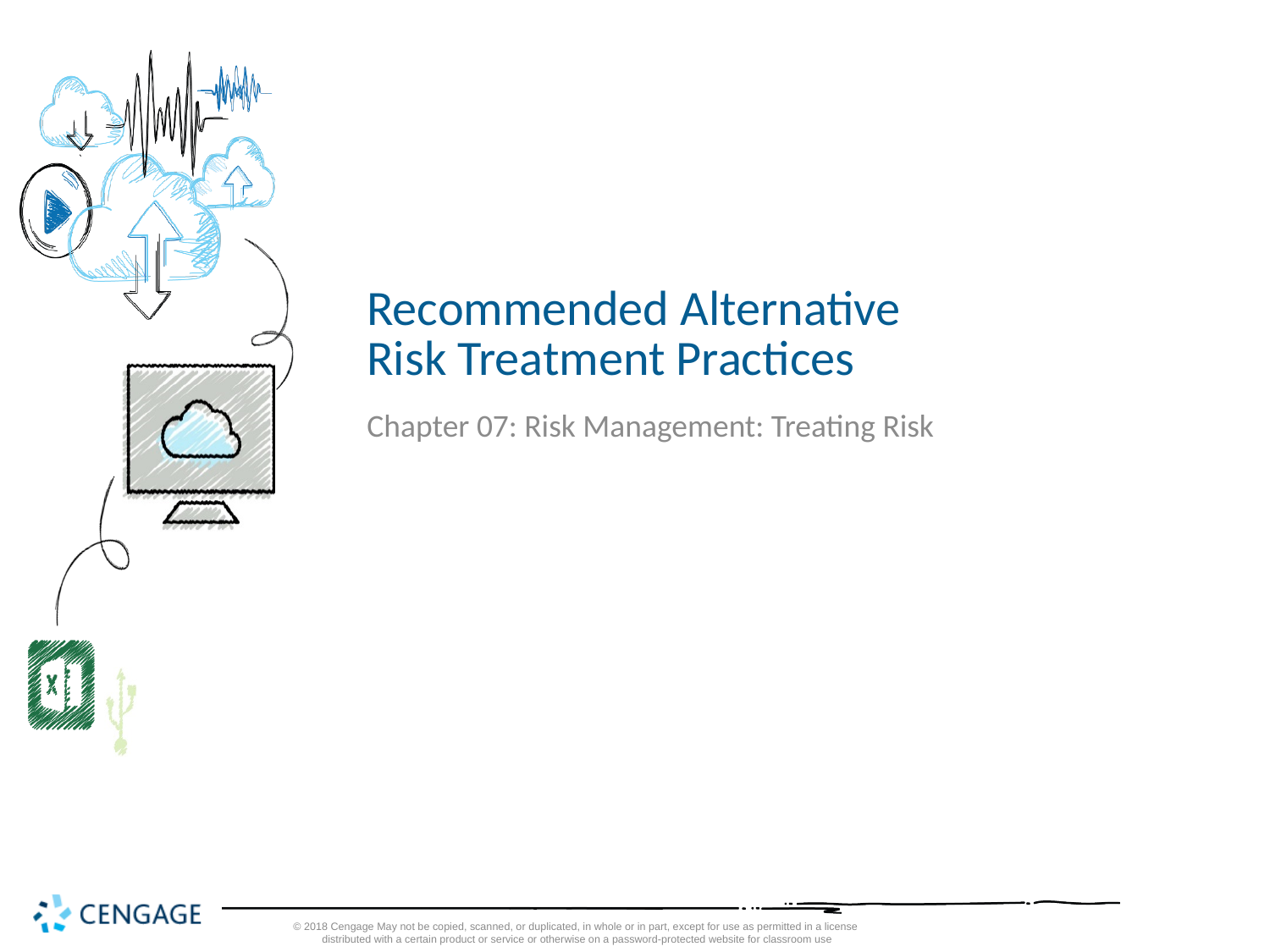

# Recommended Alternative Risk Treatment Practices
Chapter 07: Risk Management: Treating Risk